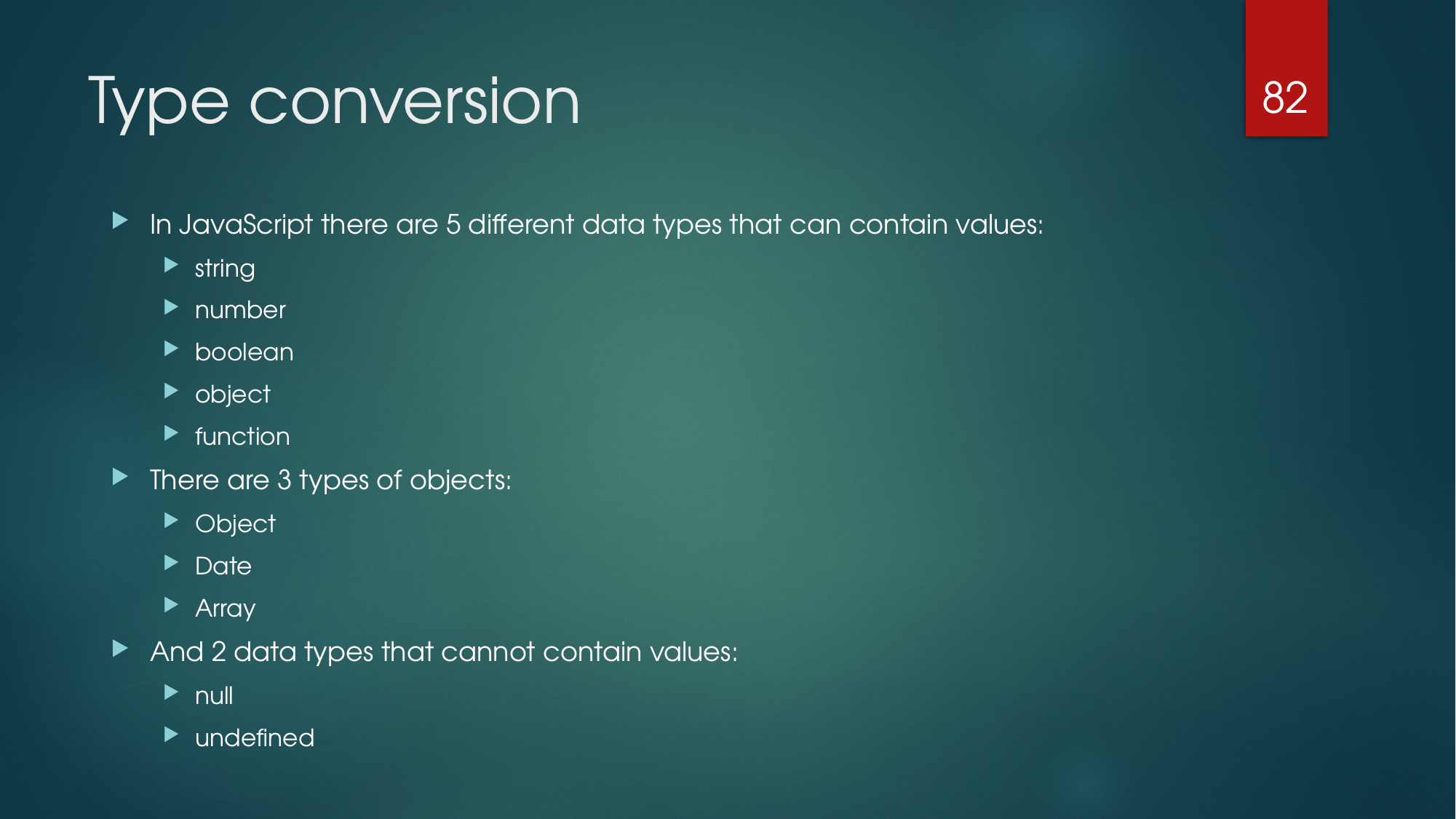

82
# Type conversion
In JavaScript there are 5 different data types that can contain values:
string
number
boolean
object
function
There are 3 types of objects:
Object
Date
Array
And 2 data types that cannot contain values:
null
undefined